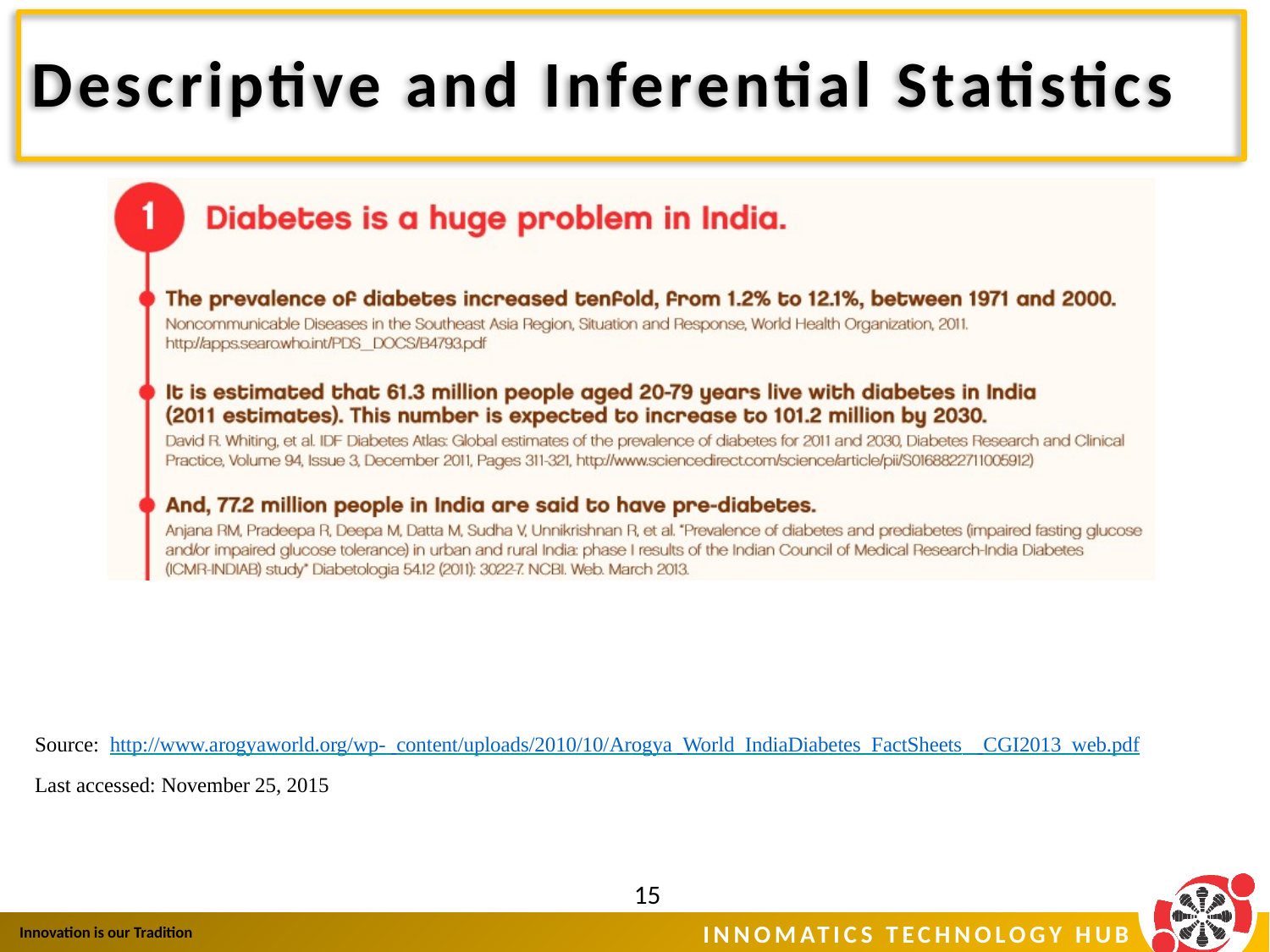

# Descriptive and Inferential Statistics

Source:  http://www.arogyaworld.org/wp-  content/uploads/2010/10/Arogya  World_IndiaDiabetes_FactSheets_  CGI2013_web.pdf
Last accessed: November 25, 2015